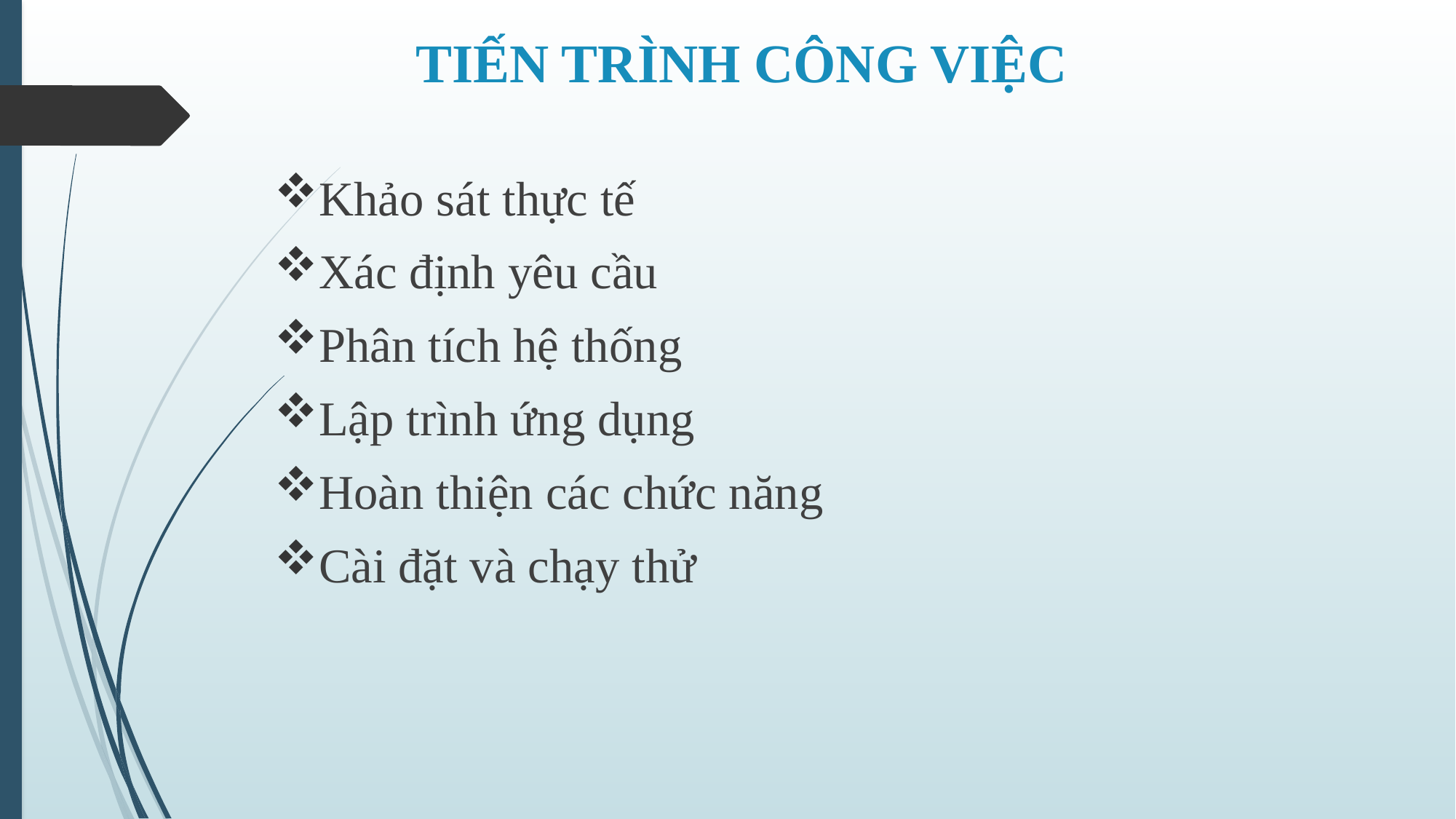

# TIẾN TRÌNH CÔNG VIỆC
Khảo sát thực tế
Xác định yêu cầu
Phân tích hệ thống
Lập trình ứng dụng
Hoàn thiện các chức năng
Cài đặt và chạy thử